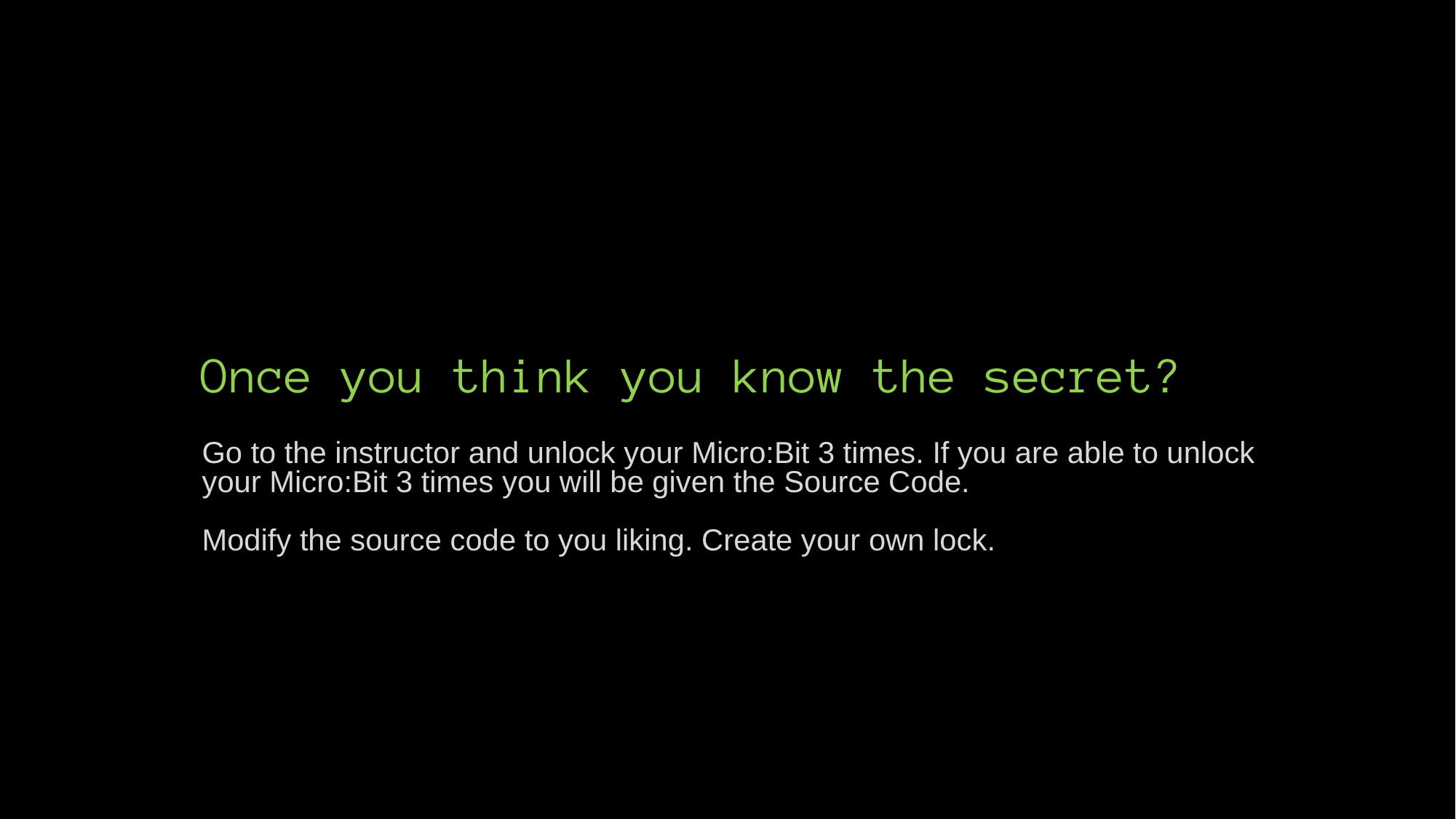

# Once you think you know the secret?
Go to the instructor and unlock your Micro:Bit 3 times. If you are able to unlock your Micro:Bit 3 times you will be given the Source Code.

Modify the source code to you liking. Create your own lock.